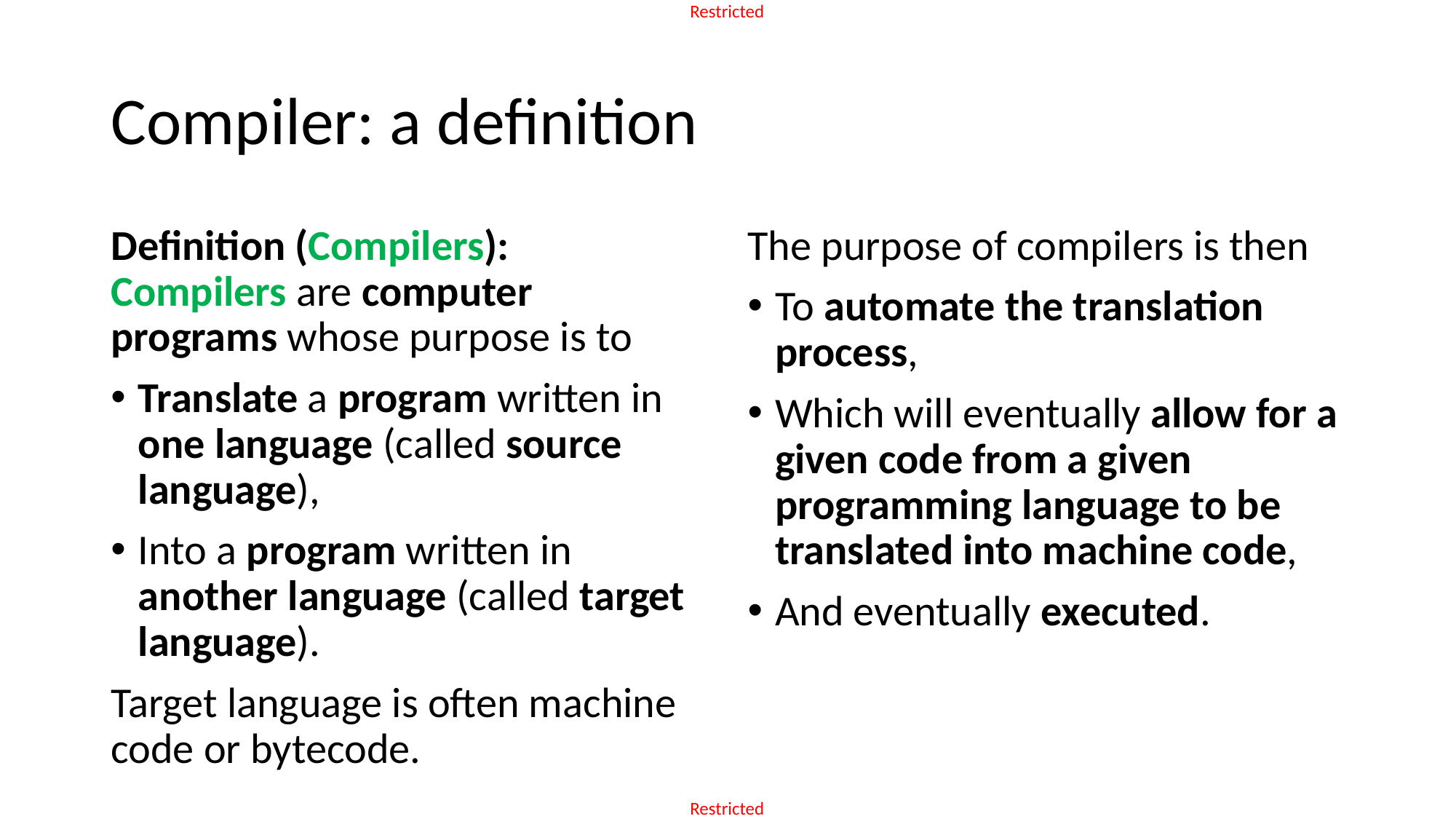

# Compiler: a definition
Definition (Compilers):
Compilers are computer programs whose purpose is to
Translate a program written in one language (called source language),
Into a program written in another language (called target language).
Target language is often machine code or bytecode.
The purpose of compilers is then
To automate the translation process,
Which will eventually allow for a given code from a given programming language to be translated into machine code,
And eventually executed.